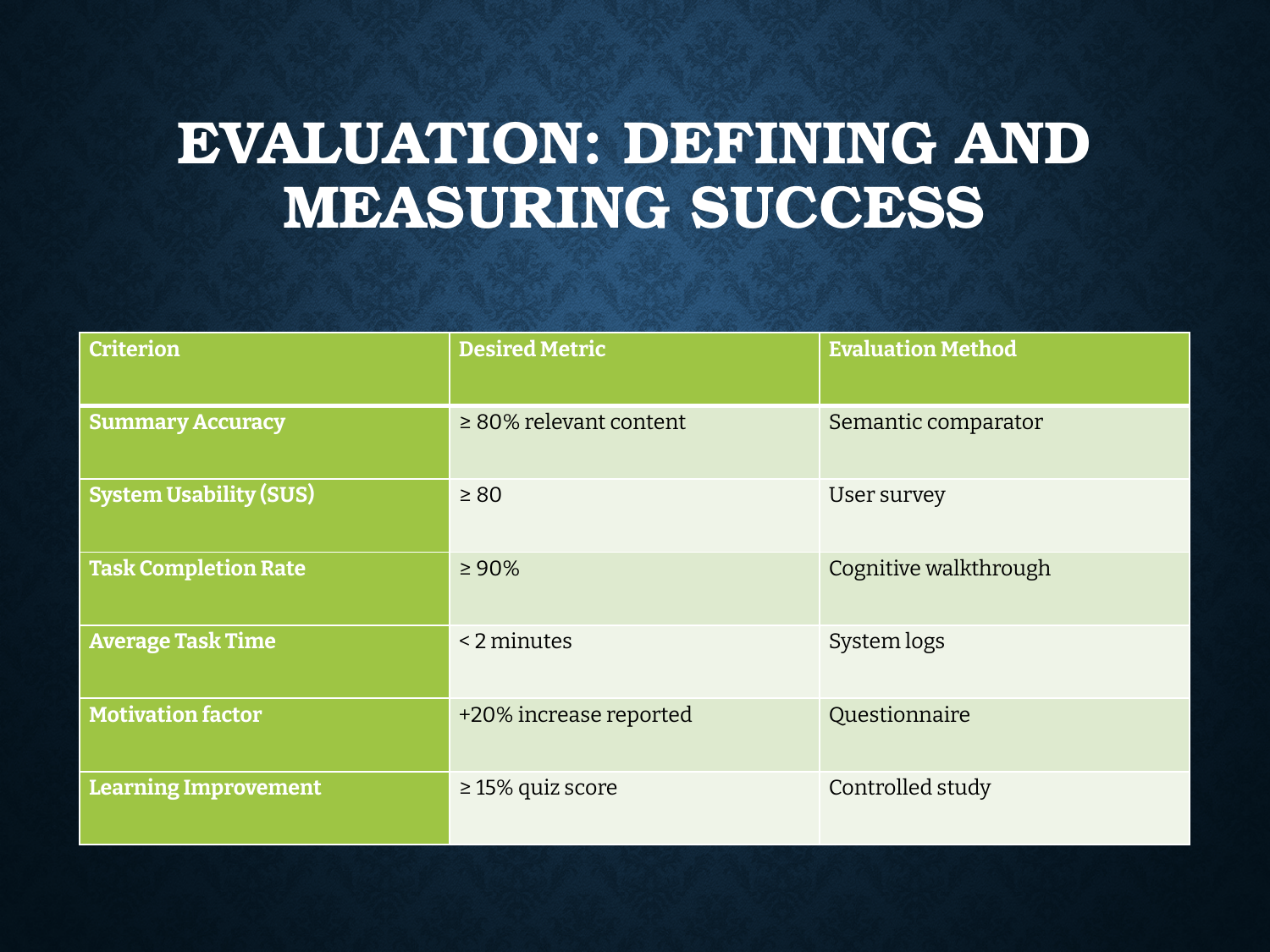

# Evaluation: Defining and Measuring Success
| Criterion | Desired Metric | Evaluation Method |
| --- | --- | --- |
| Summary Accuracy | ≥ 80% relevant content | Semantic comparator |
| System Usability (SUS) | ≥ 80 | User survey |
| Task Completion Rate | ≥ 90% | Cognitive walkthrough |
| Average Task Time | < 2 minutes | System logs |
| Motivation factor | +20% increase reported | Questionnaire |
| Learning Improvement | ≥ 15% quiz score | Controlled study |